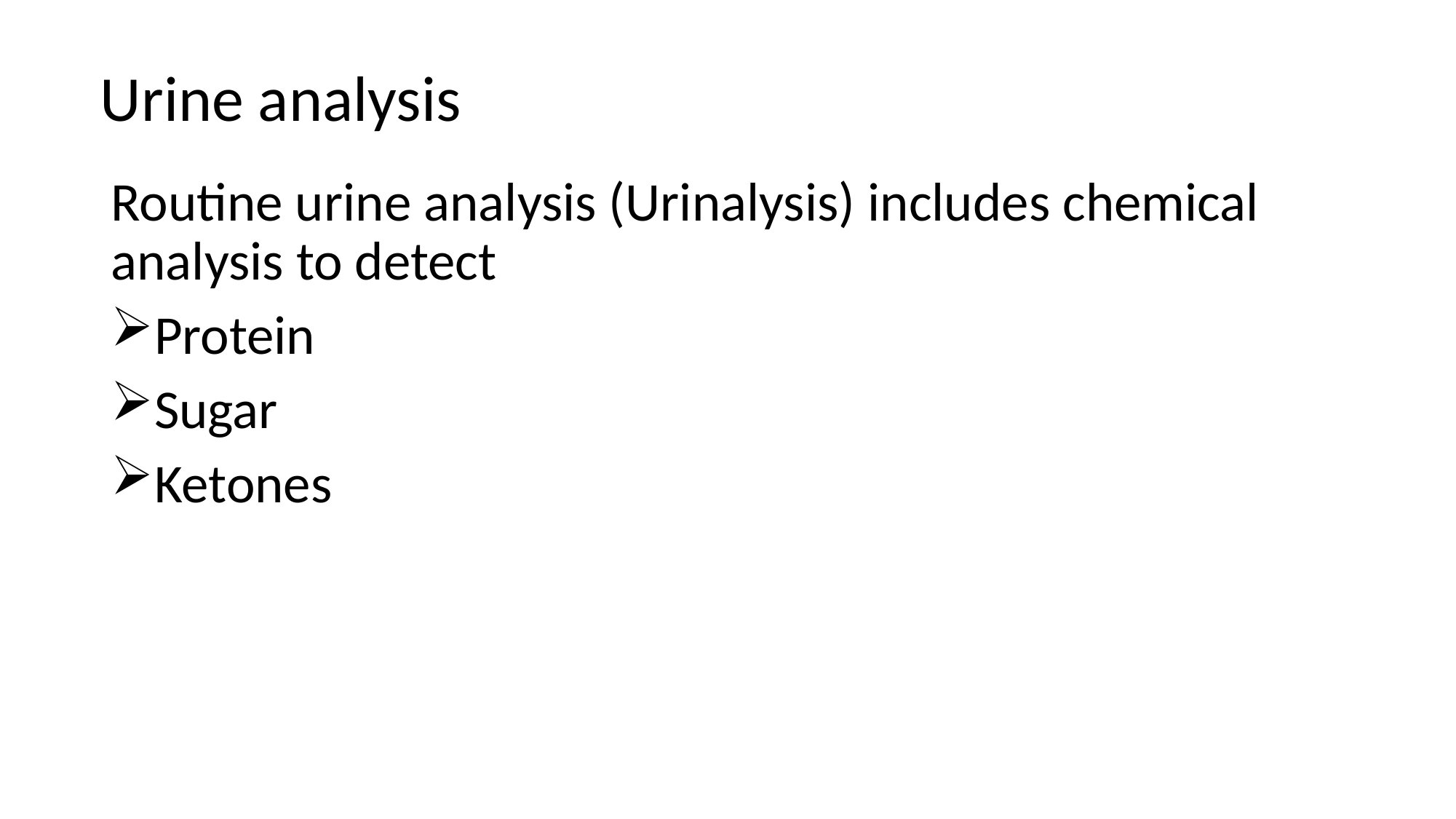

# Urine analysis
Routine urine analysis (Urinalysis) includes chemical analysis to detect
Protein
Sugar
Ketones